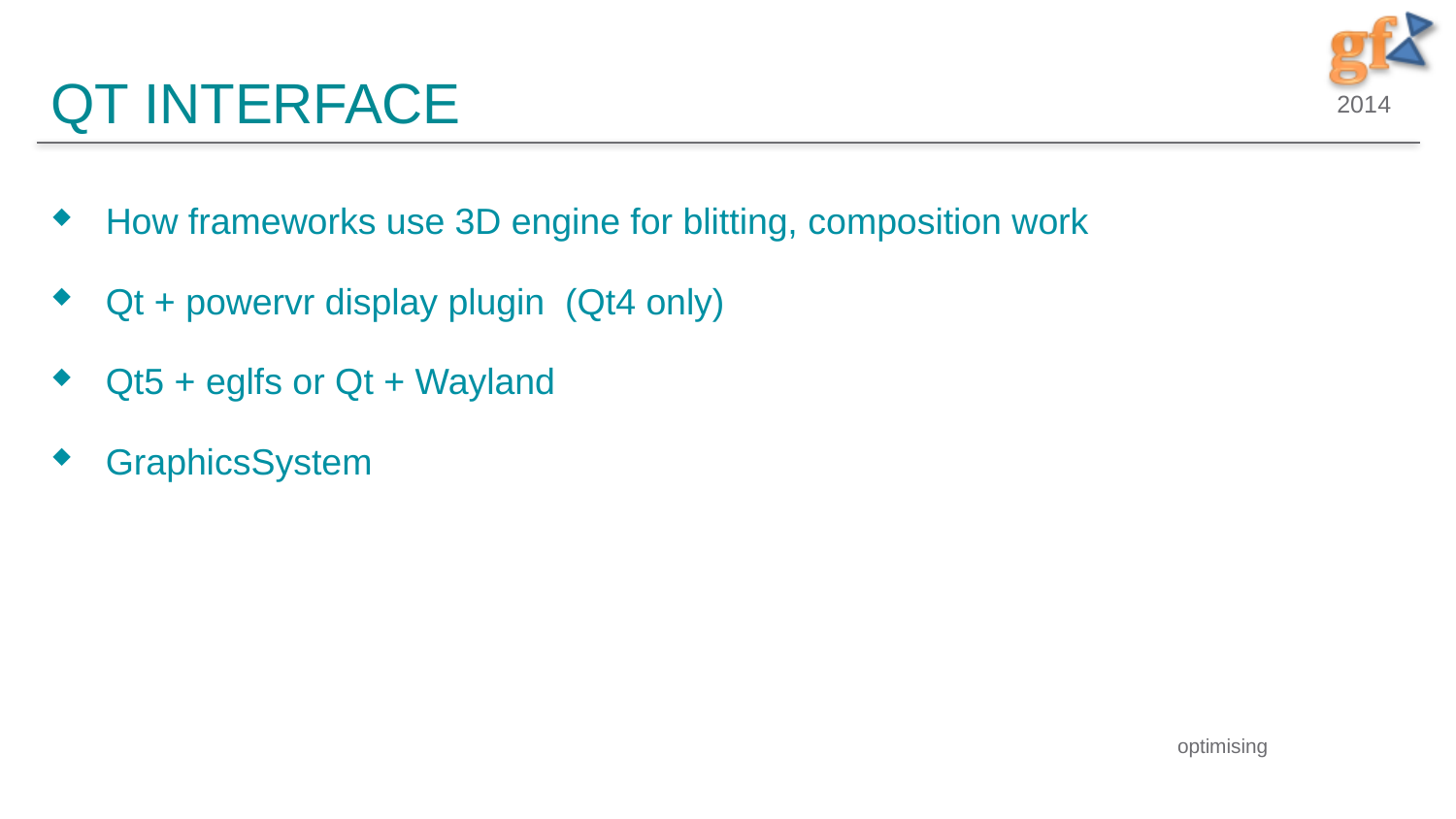

# Qt interface
How frameworks use 3D engine for blitting, composition work
Qt + powervr display plugin  (Qt4 only)
Qt5 + eglfs or Qt + Wayland
GraphicsSystem
optimising